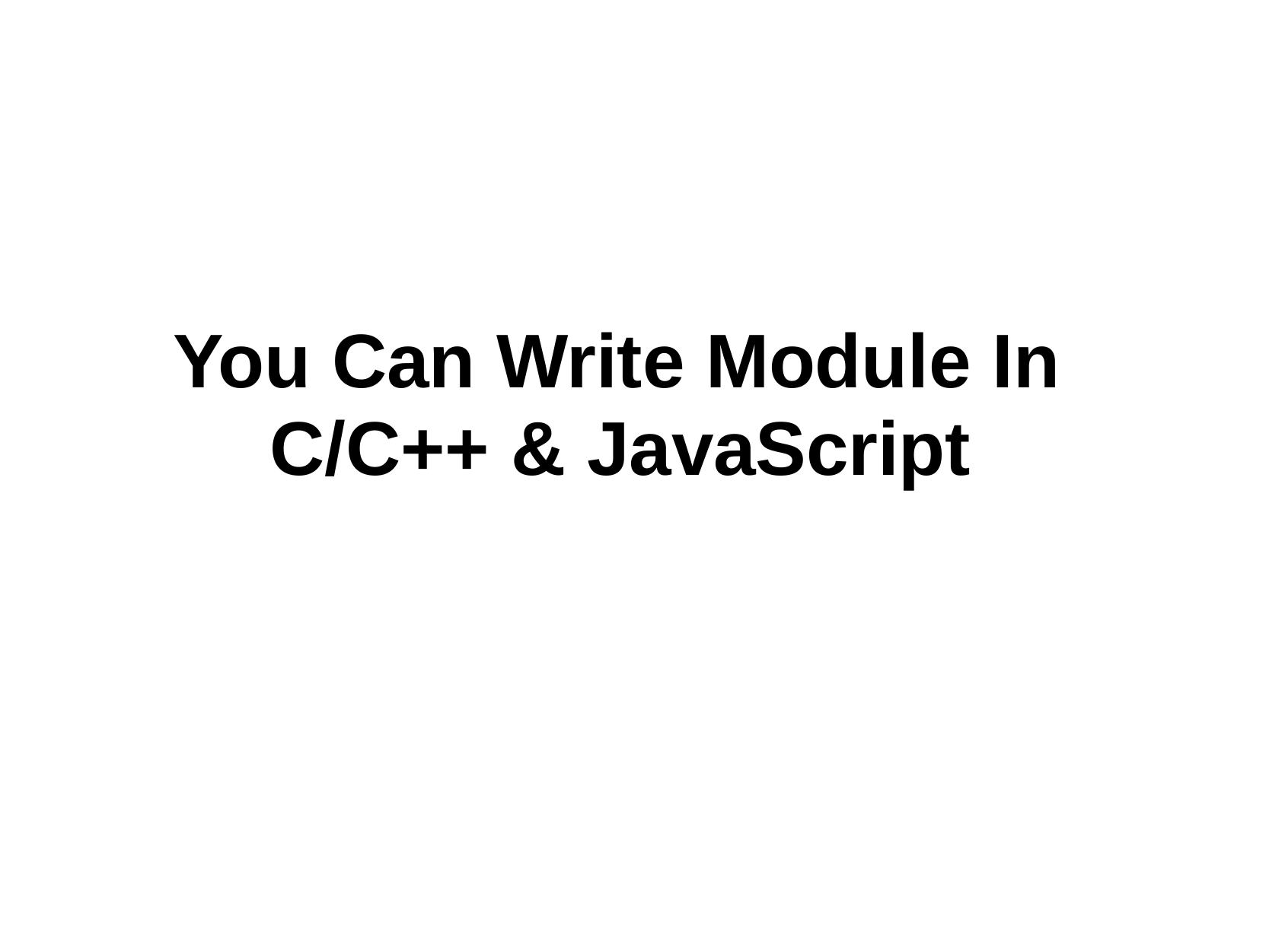

# You Can Write Module In  C/C++ & JavaScript